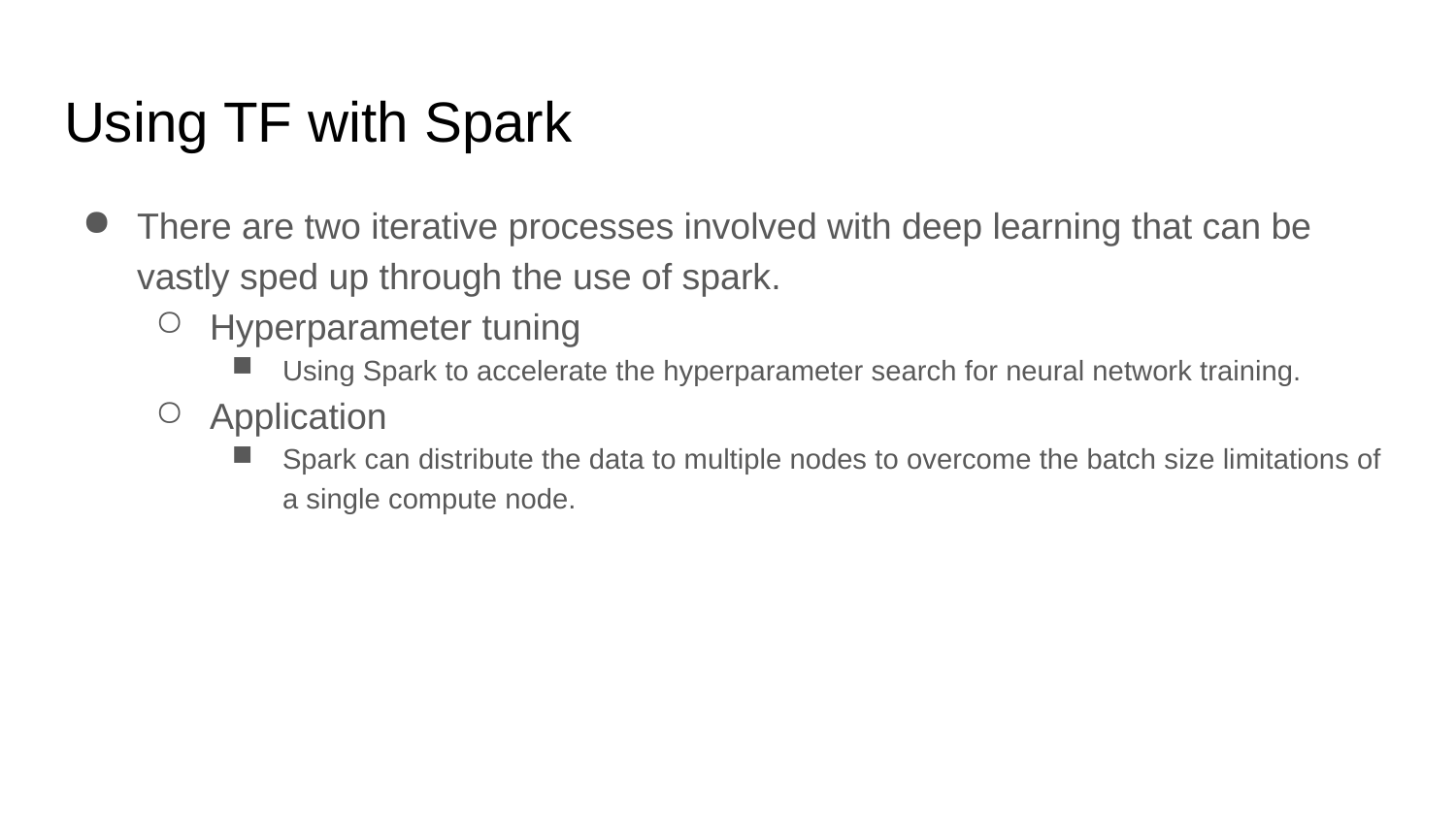

# Using TF with Spark
There are two iterative processes involved with deep learning that can be vastly sped up through the use of spark.
Hyperparameter tuning
Using Spark to accelerate the hyperparameter search for neural network training.
Application
Spark can distribute the data to multiple nodes to overcome the batch size limitations of a single compute node.